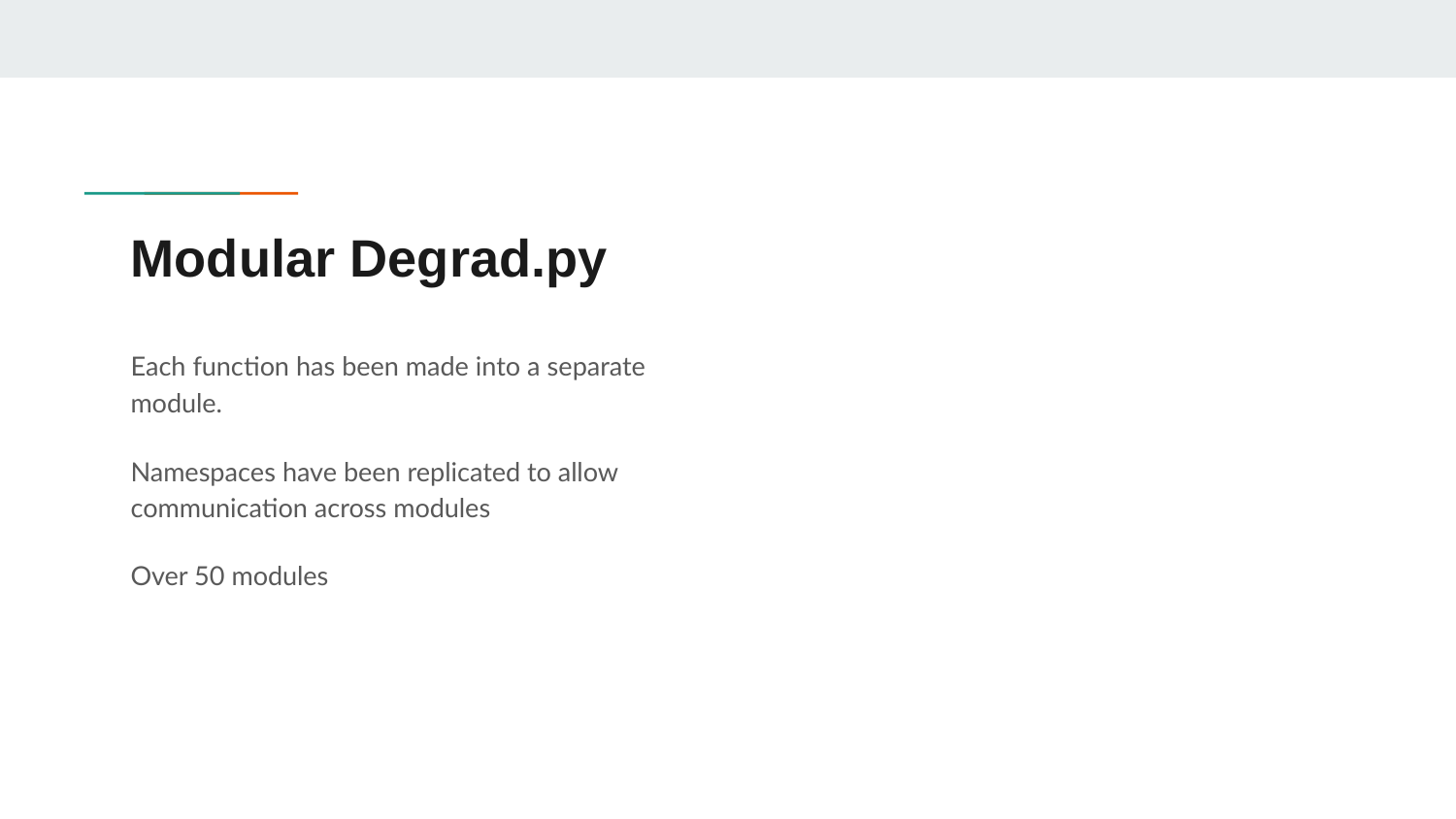

# Modular Degrad.py
Each function has been made into a separate module.
Namespaces have been replicated to allow communication across modules
Over 50 modules